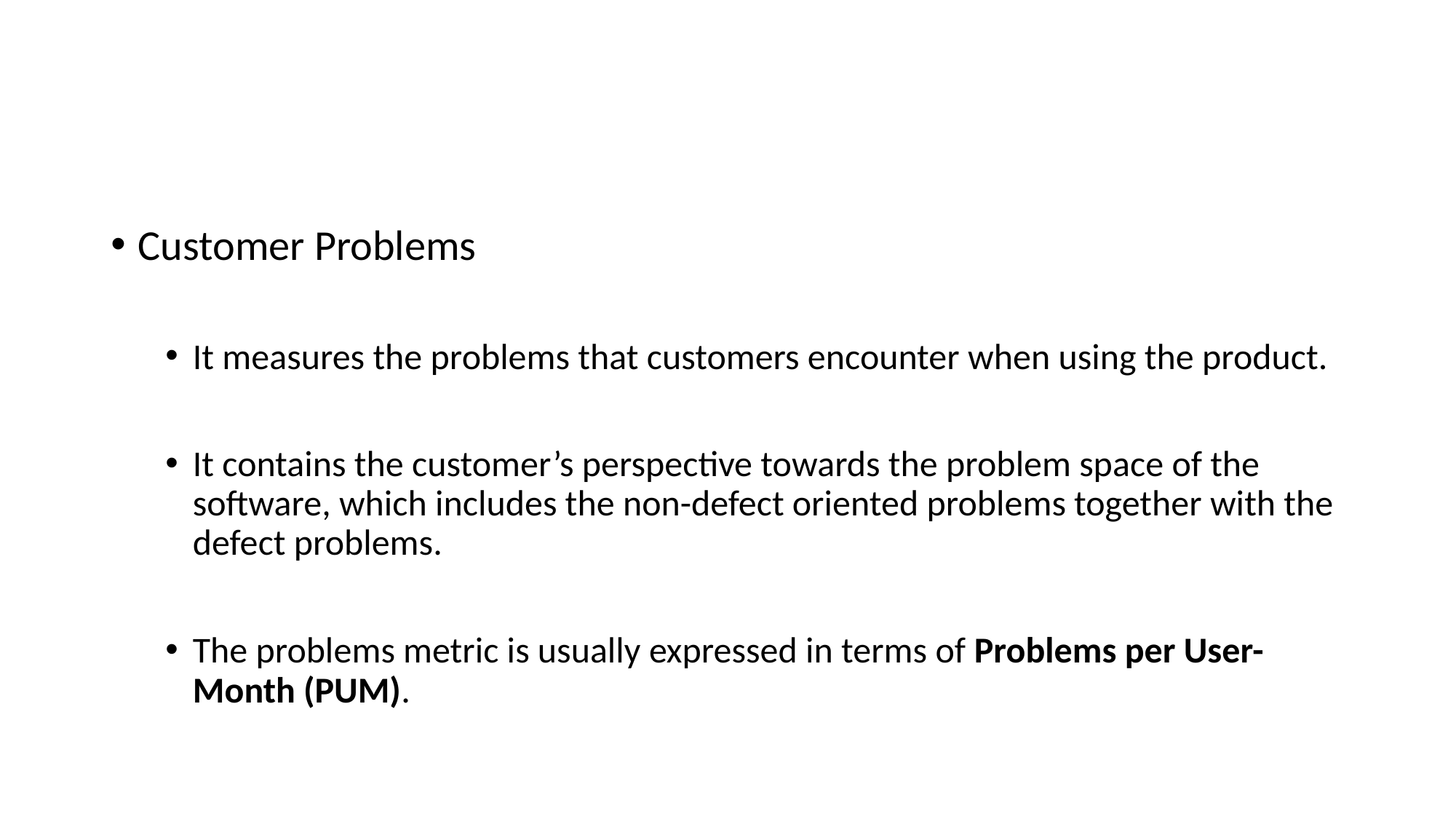

#
Customer Problems

It measures the problems that customers encounter when using the product.

It contains the customer’s perspective towards the problem space of the software, which includes the non-defect oriented problems together with the defect problems.

The problems metric is usually expressed in terms of Problems per User-Month (PUM).